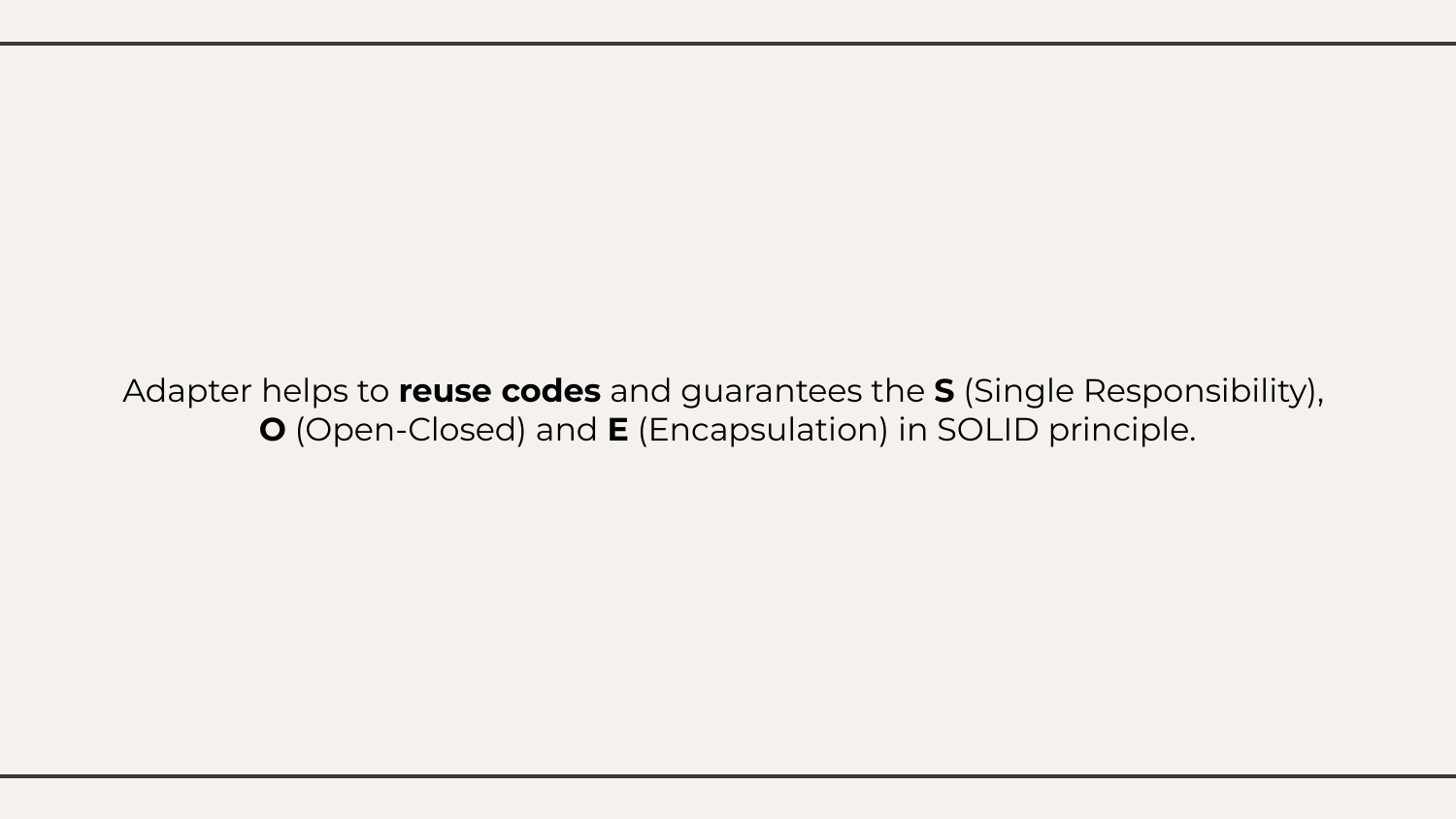

Adapter helps to reuse codes and guarantees the S (Single Responsibility),
O (Open-Closed) and E (Encapsulation) in SOLID principle.